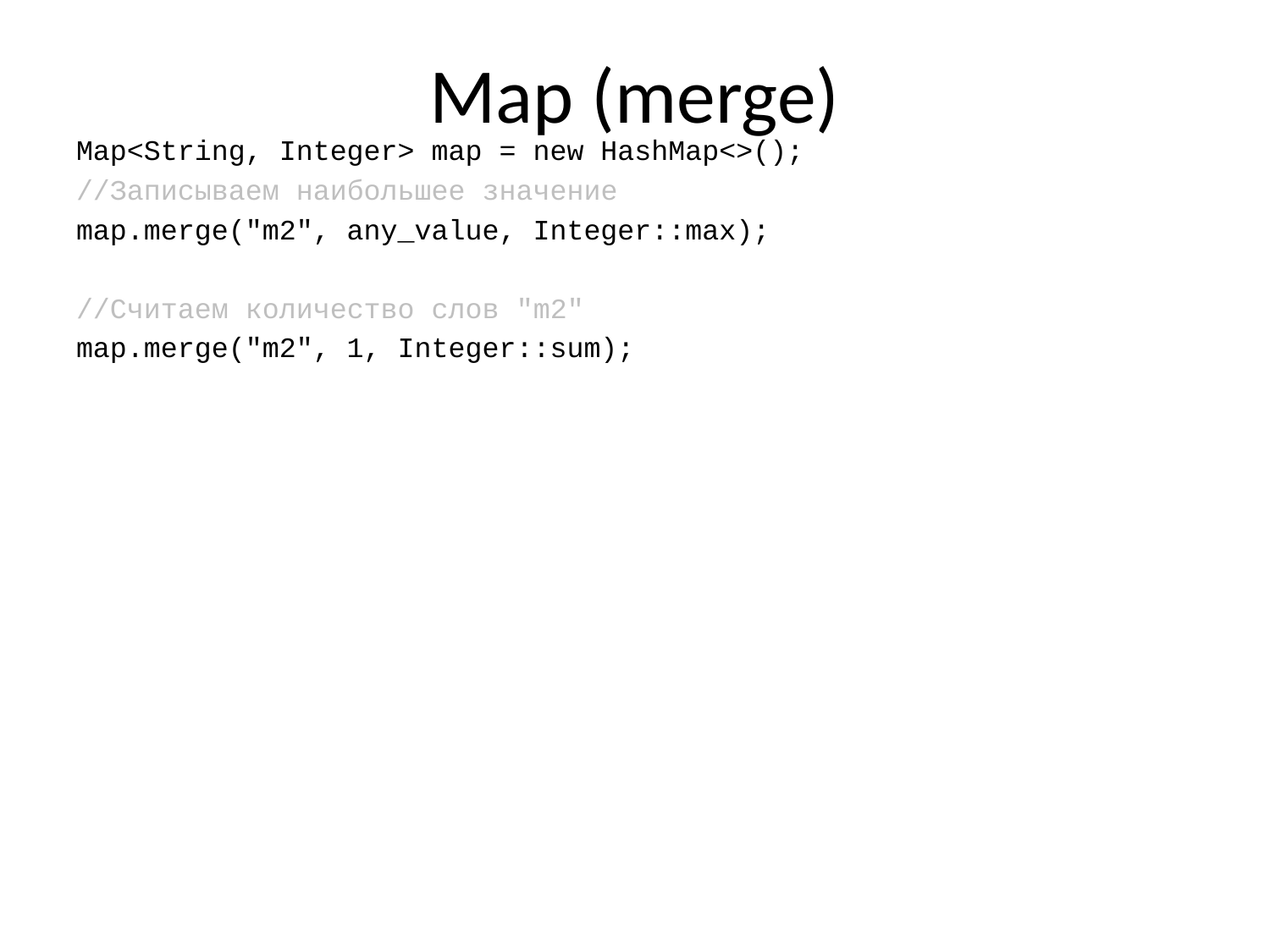

# Map (merge)
Map<String, Integer> map = new HashMap<>();
//Записываем наибольшее значение
map.merge("m2", any_value, Integer::max);

//Считаем количество слов "m2"
map.merge("m2", 1, Integer::sum);